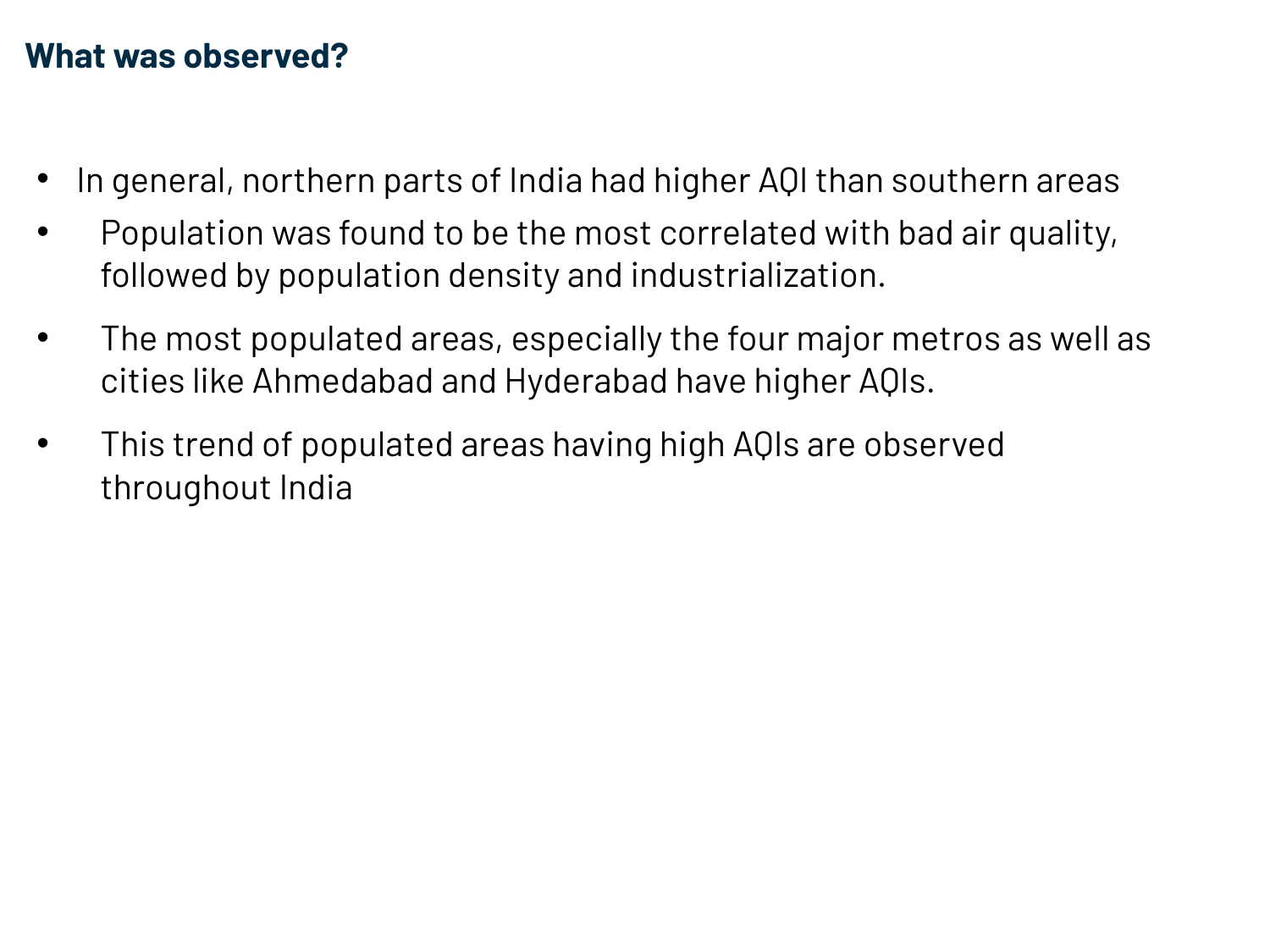

# What was observed?
In general, northern parts of India had higher AQI than southern areas
Population was found to be the most correlated with bad air quality, followed by population density and industrialization.
The most populated areas, especially the four major metros as well as cities like Ahmedabad and Hyderabad have higher AQIs.
This trend of populated areas having high AQIs are observed throughout India